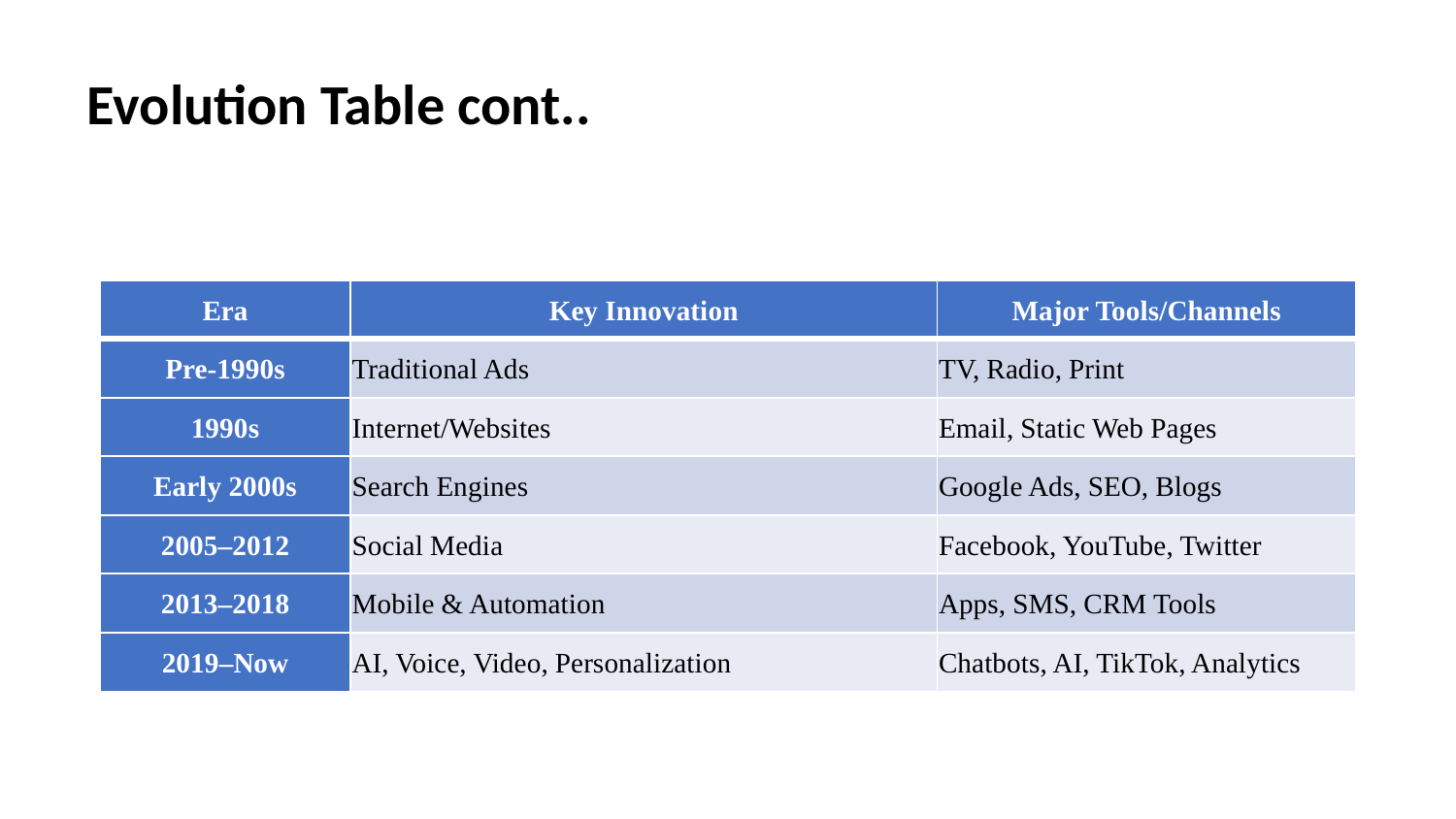

Evolution Table cont..

| Era | Key Innovation | Major Tools/Channels |
| --- | --- | --- |
| Pre-1990s | Traditional Ads | TV, Radio, Print |
| 1990s | Internet/Websites | Email, Static Web Pages |
| Early 2000s | Search Engines | Google Ads, SEO, Blogs |
| 2005–2012 | Social Media | Facebook, YouTube, Twitter |
| 2013–2018 | Mobile & Automation | Apps, SMS, CRM Tools |
| 2019–Now | AI, Voice, Video, Personalization | Chatbots, AI, TikTok, Analytics |